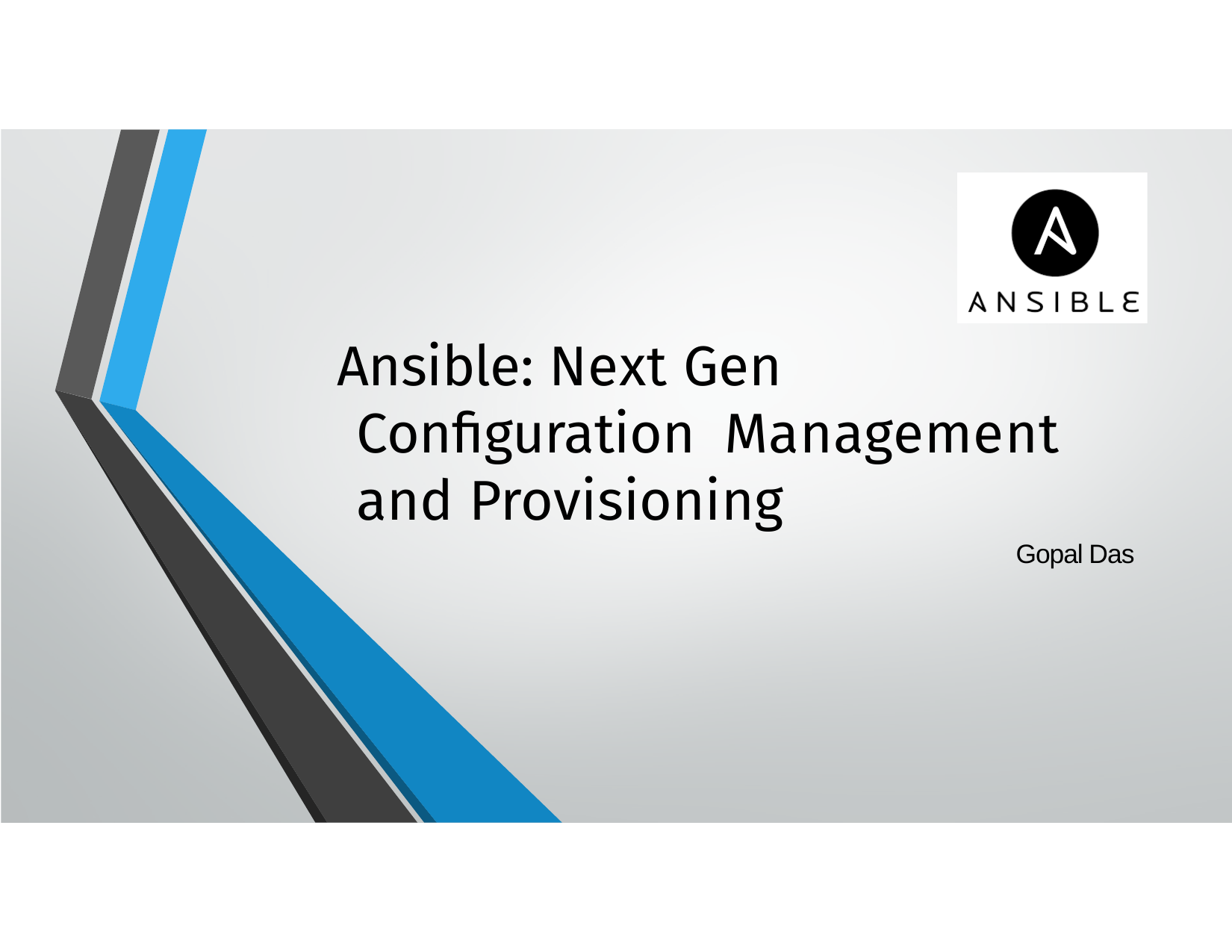

# Ansible: Next Gen Configuration  Management and Provisioning

Gopal Das